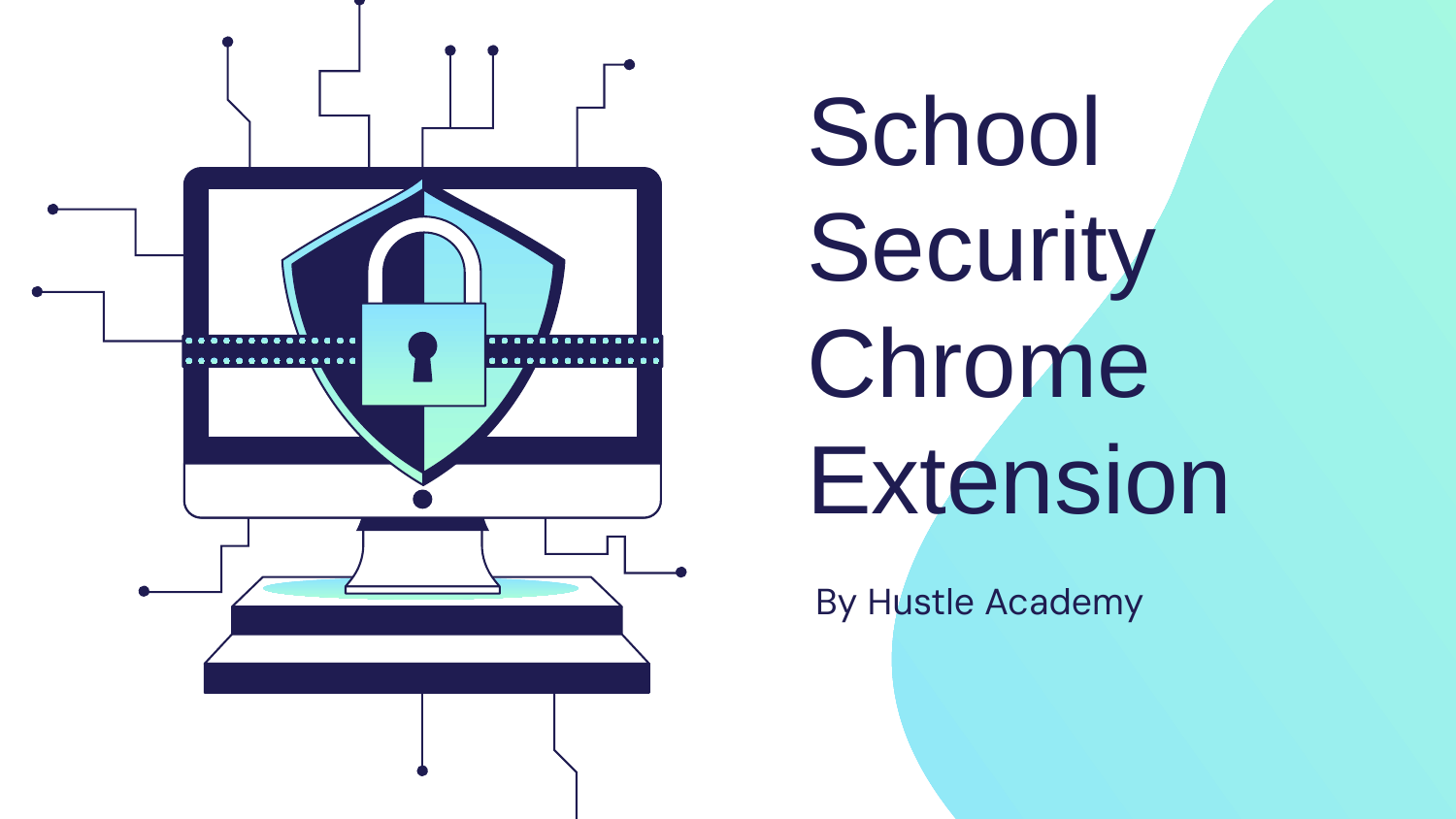

# School Security Chrome Extension
By Hustle Academy